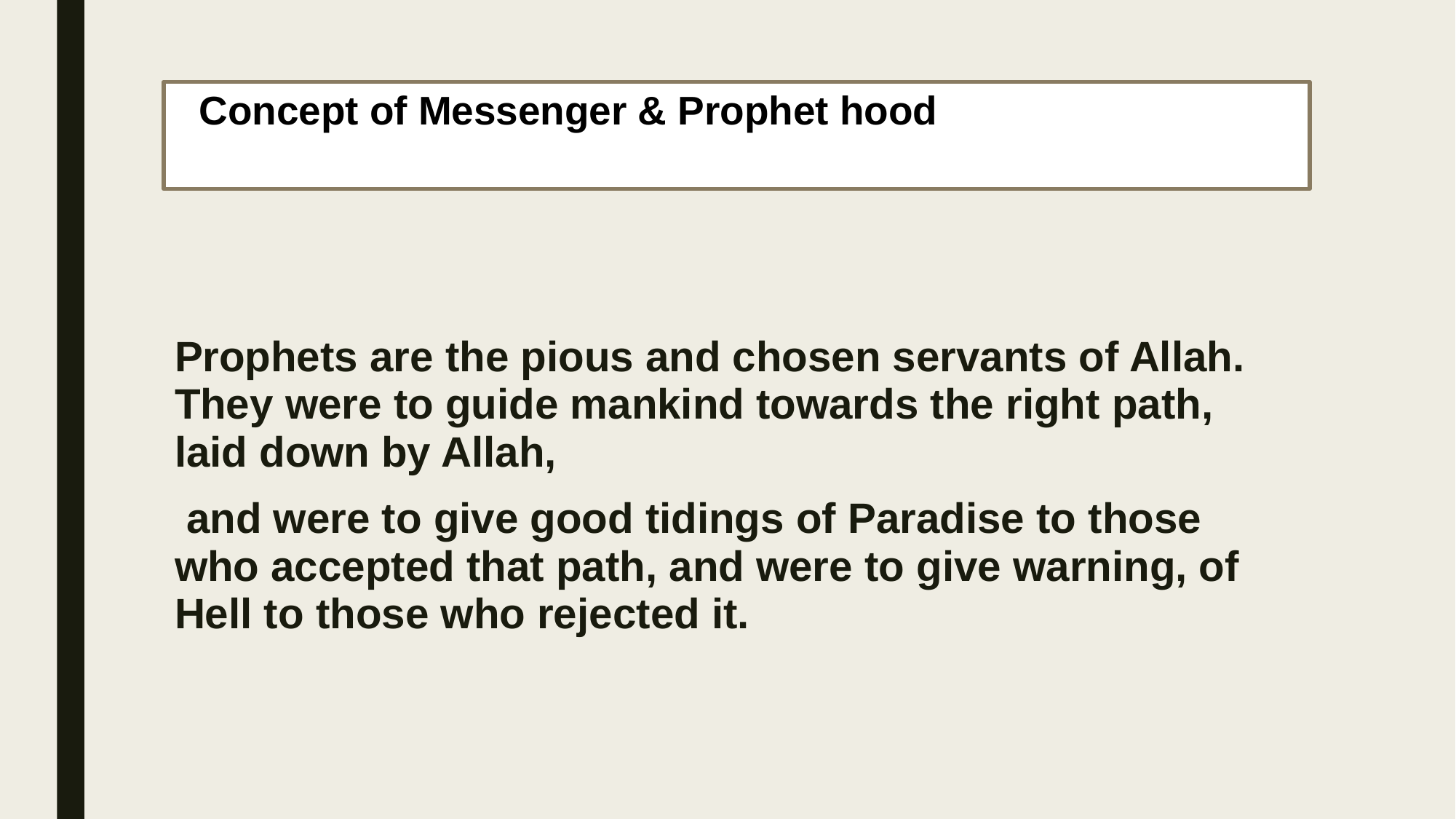

# Concept of Messenger & Prophet hood

Prophets are the pious and chosen servants of Allah. They were to guide mankind towards the right path, laid down by Allah,
 and were to give good tidings of Paradise to those who accepted that path, and were to give warning, of Hell to those who rejected it.